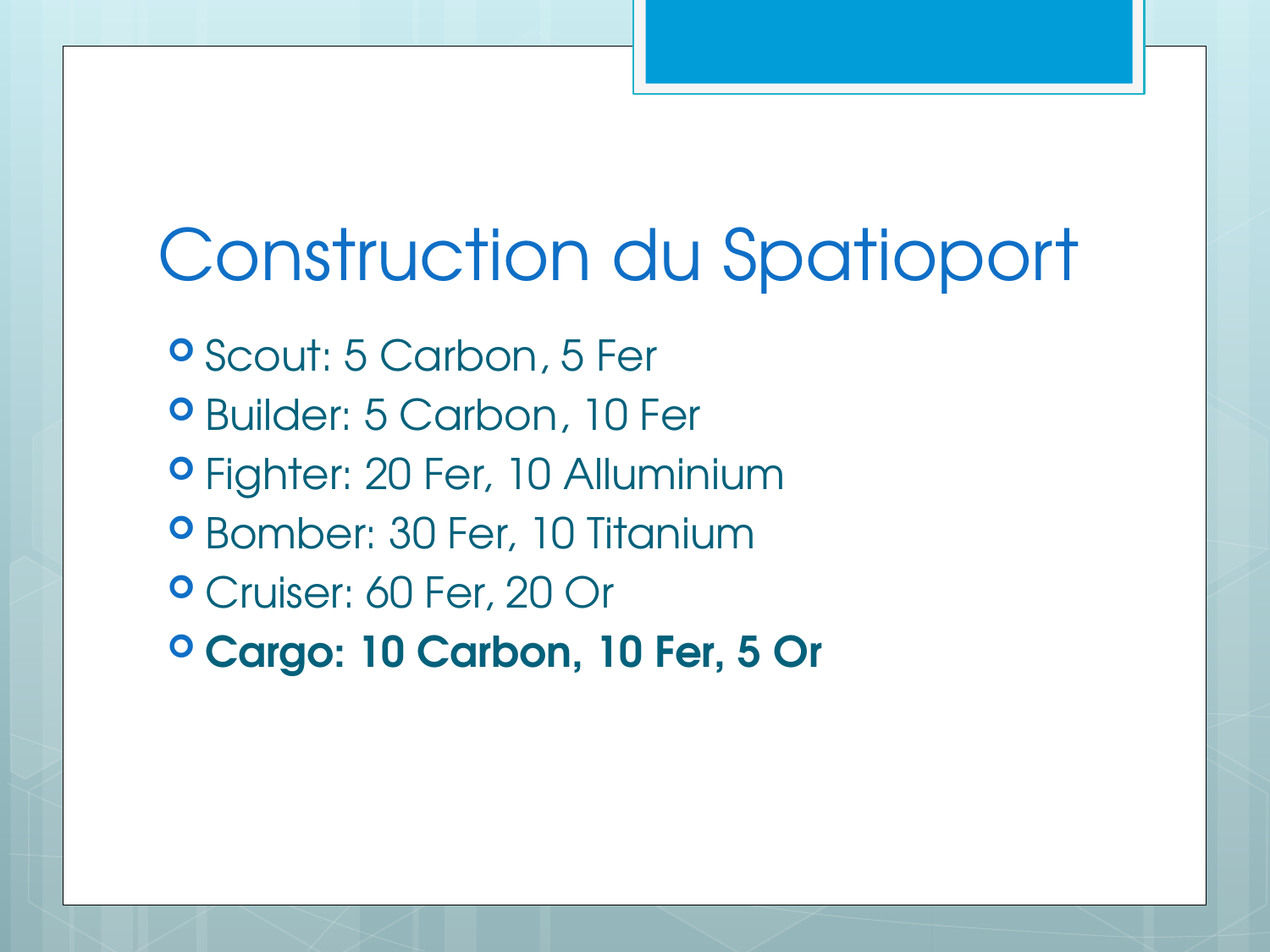

# Construction du Spatioport
Scout: 5 Carbon, 5 Fer
Builder: 5 Carbon, 10 Fer
Fighter: 20 Fer, 10 Alluminium
Bomber: 30 Fer, 10 Titanium
Cruiser: 60 Fer, 20 Or
Cargo: 10 Carbon, 10 Fer, 5 Or